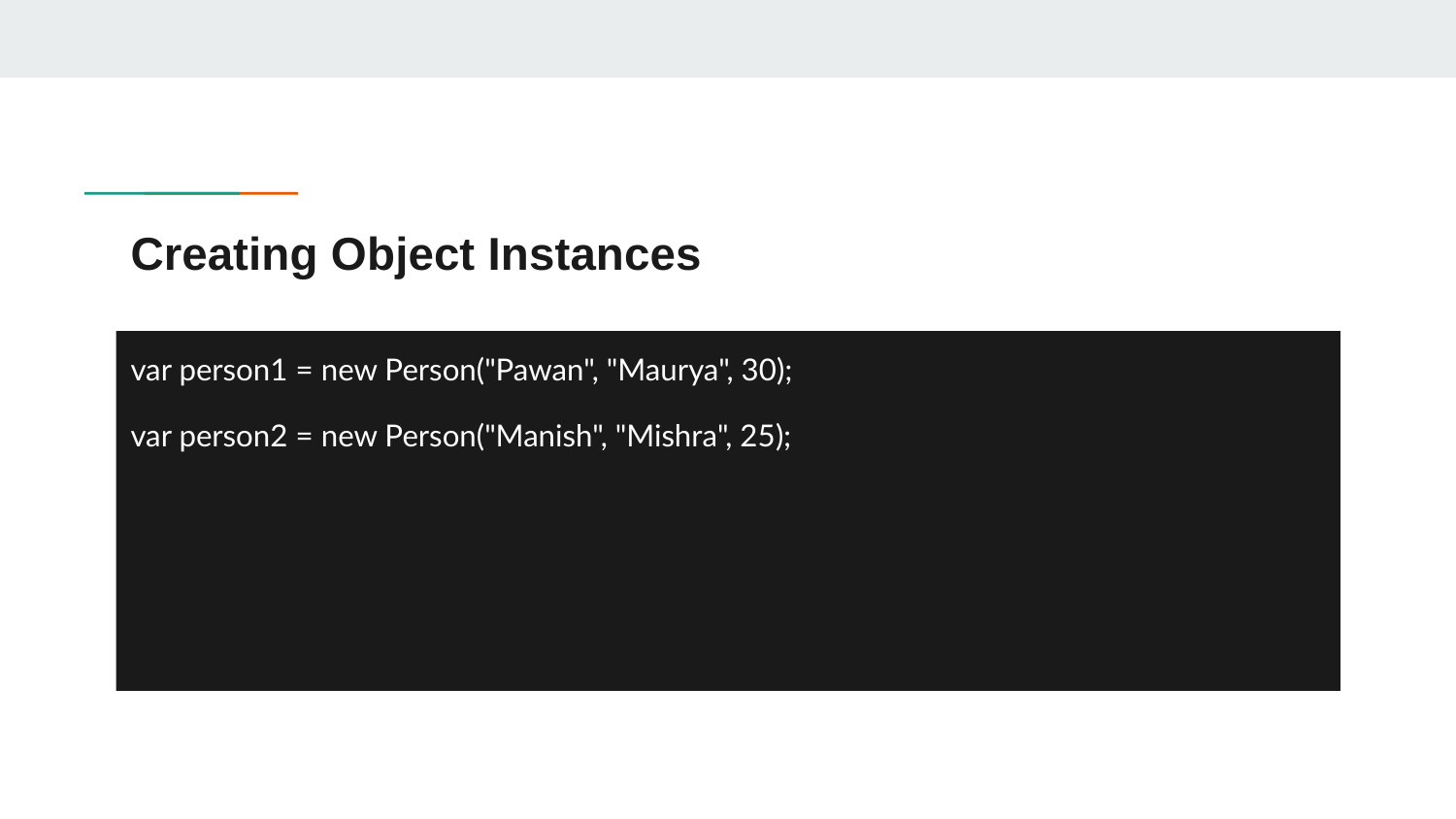

# Creating Object Instances
var person1 = new Person("Pawan", "Maurya", 30);
var person2 = new Person("Manish", "Mishra", 25);